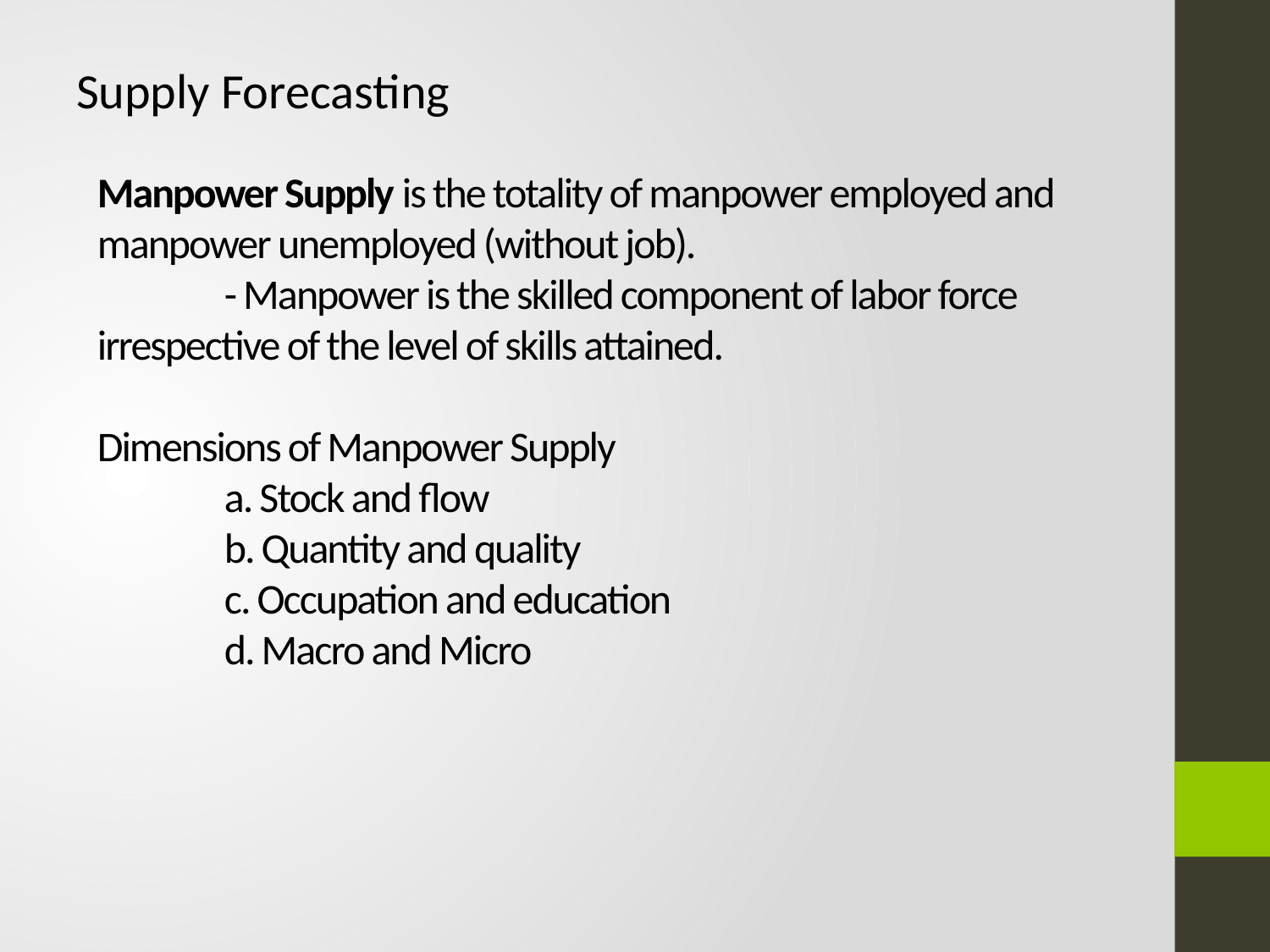

Supply Forecasting
# Manpower Supply is the totality of manpower employed and manpower unemployed (without job). - Manpower is the skilled component of labor force irrespective of the level of skills attained. Dimensions of Manpower Supply a. Stock and flow b. Quantity and quality c. Occupation and education d. Macro and Micro